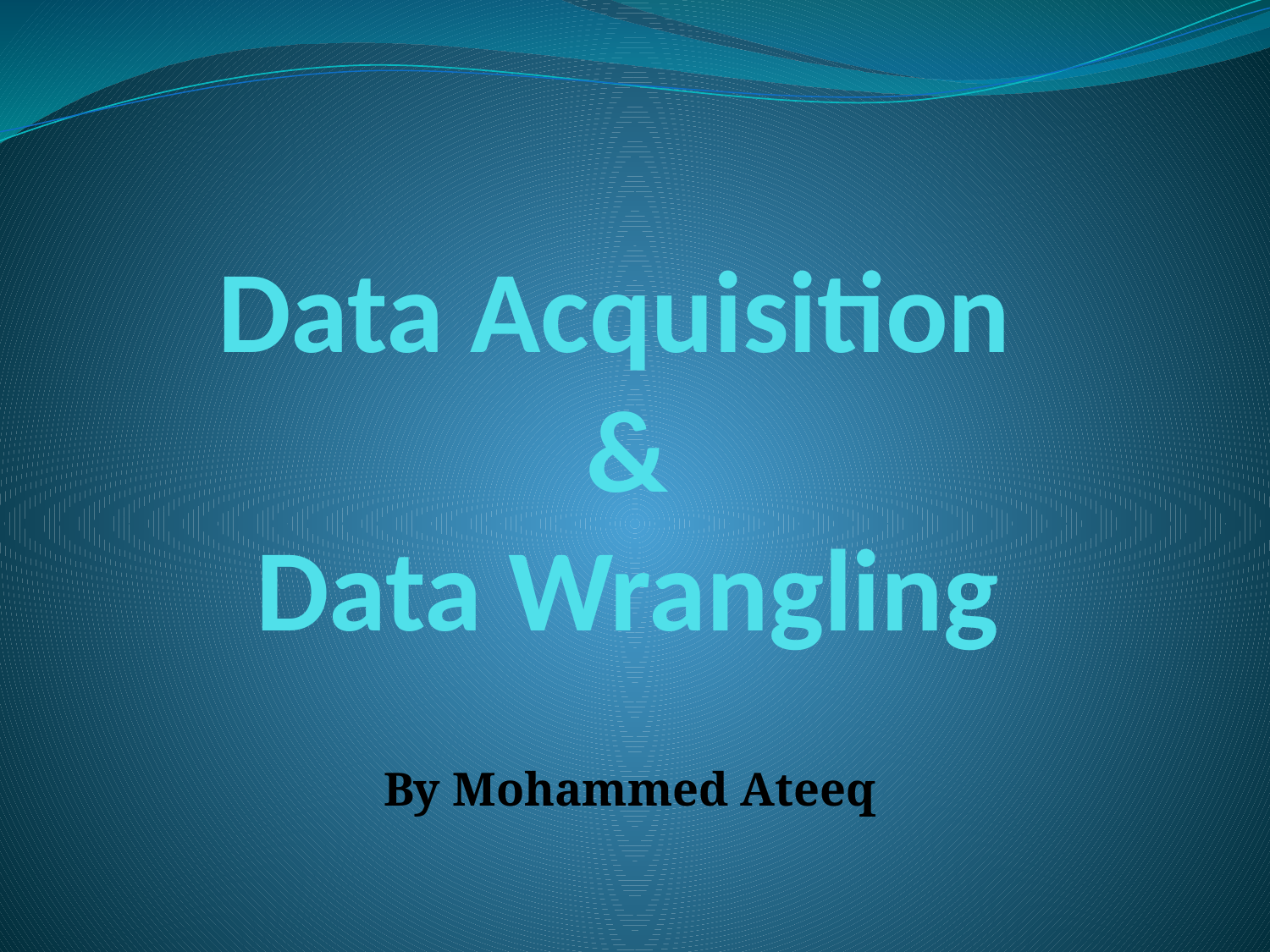

# Data Acquisition & Data Wrangling
By Mohammed Ateeq